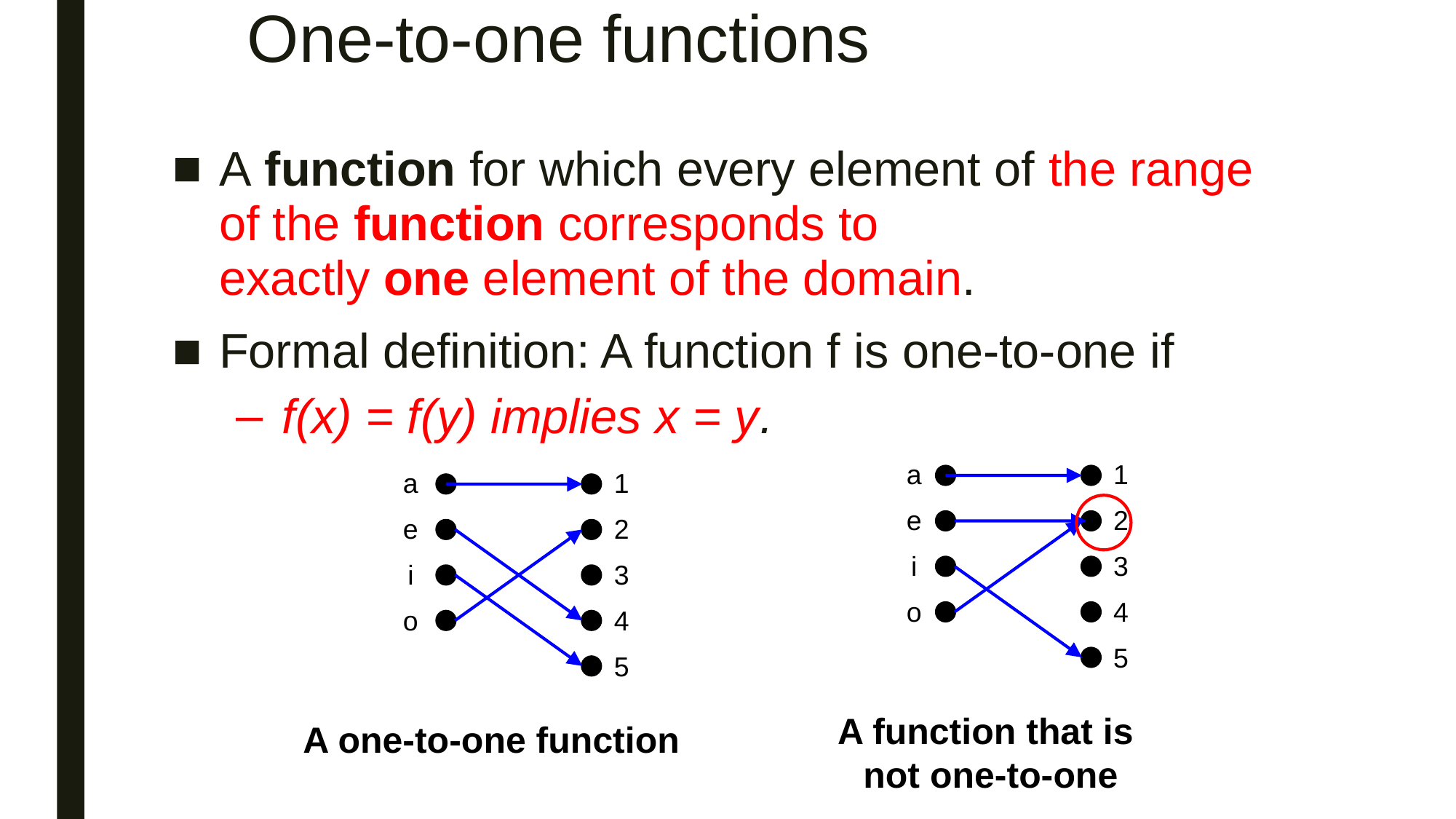

# One-to-one functions
A function for which every element of the range of the function corresponds to exactly one element of the domain.
Formal definition: A function f is one-to-one if
f(x) = f(y) implies x = y.

a
e
i
o

1
2
3
4
5

A function that is
not one-to-one
a
e
i
o

1
2
3
4
5

A one-to-one function